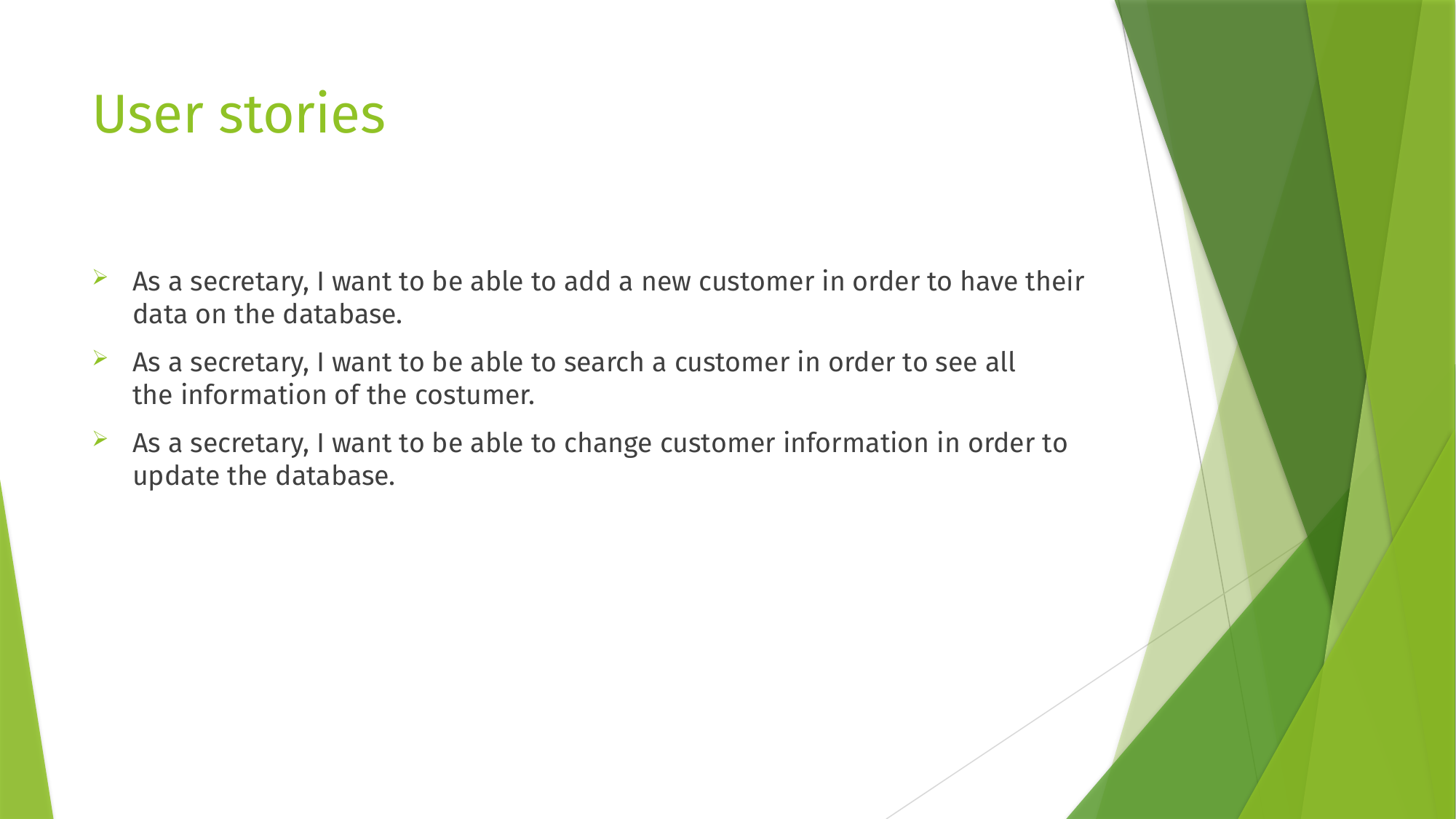

# User stories
As a secretary, I want to be able to add a new customer in order to have their data on the database.
As a secretary, I want to be able to search a customer in order to see all the information of the costumer.
As a secretary, I want to be able to change customer information in order to update the database.